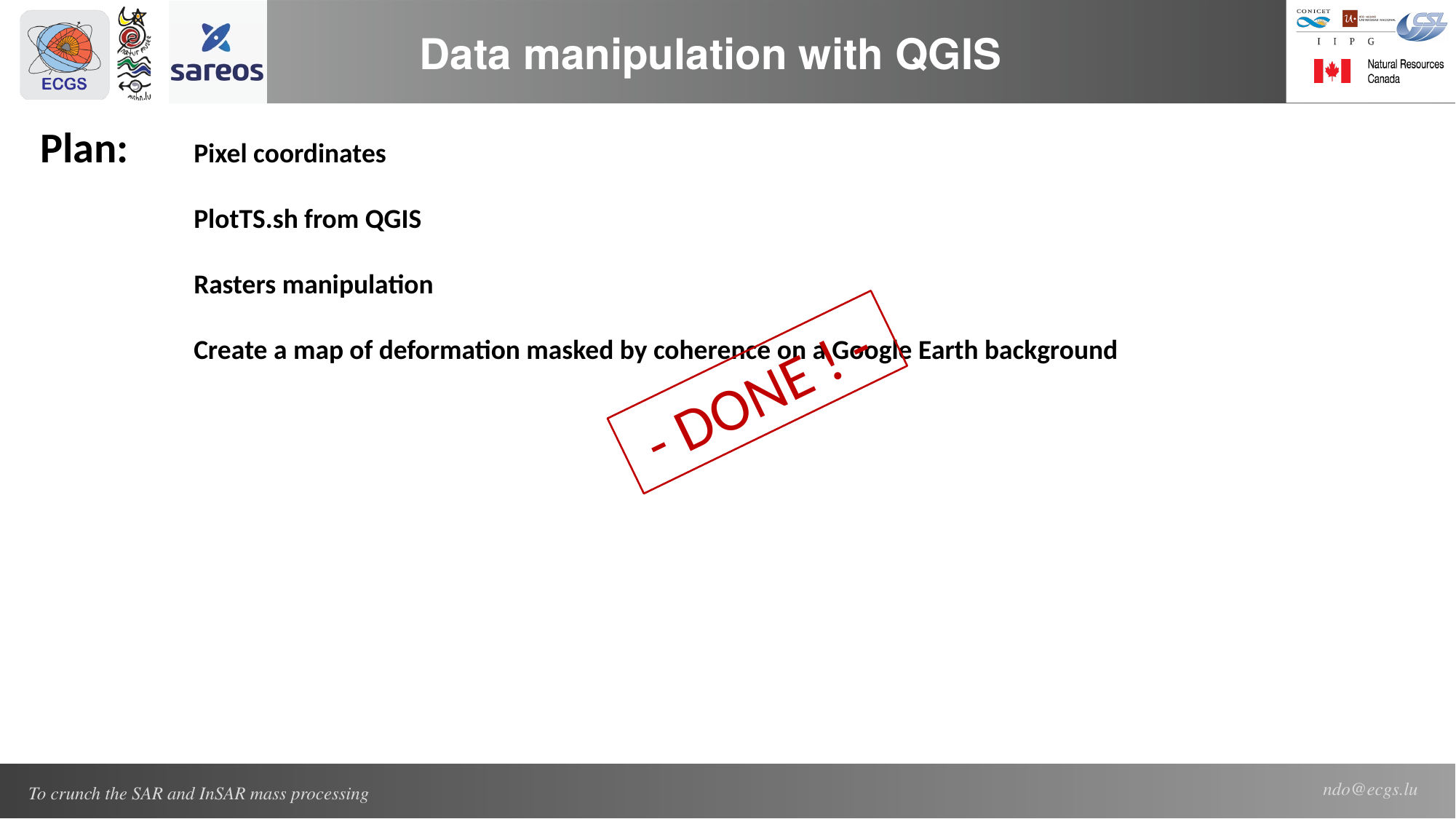

Data manipulation with QGIS
Plan:
Pixel coordinates

PlotTS.sh from QGIS

Rasters manipulation

Create a map of deformation masked by coherence on a Google Earth background

 - DONE ! -